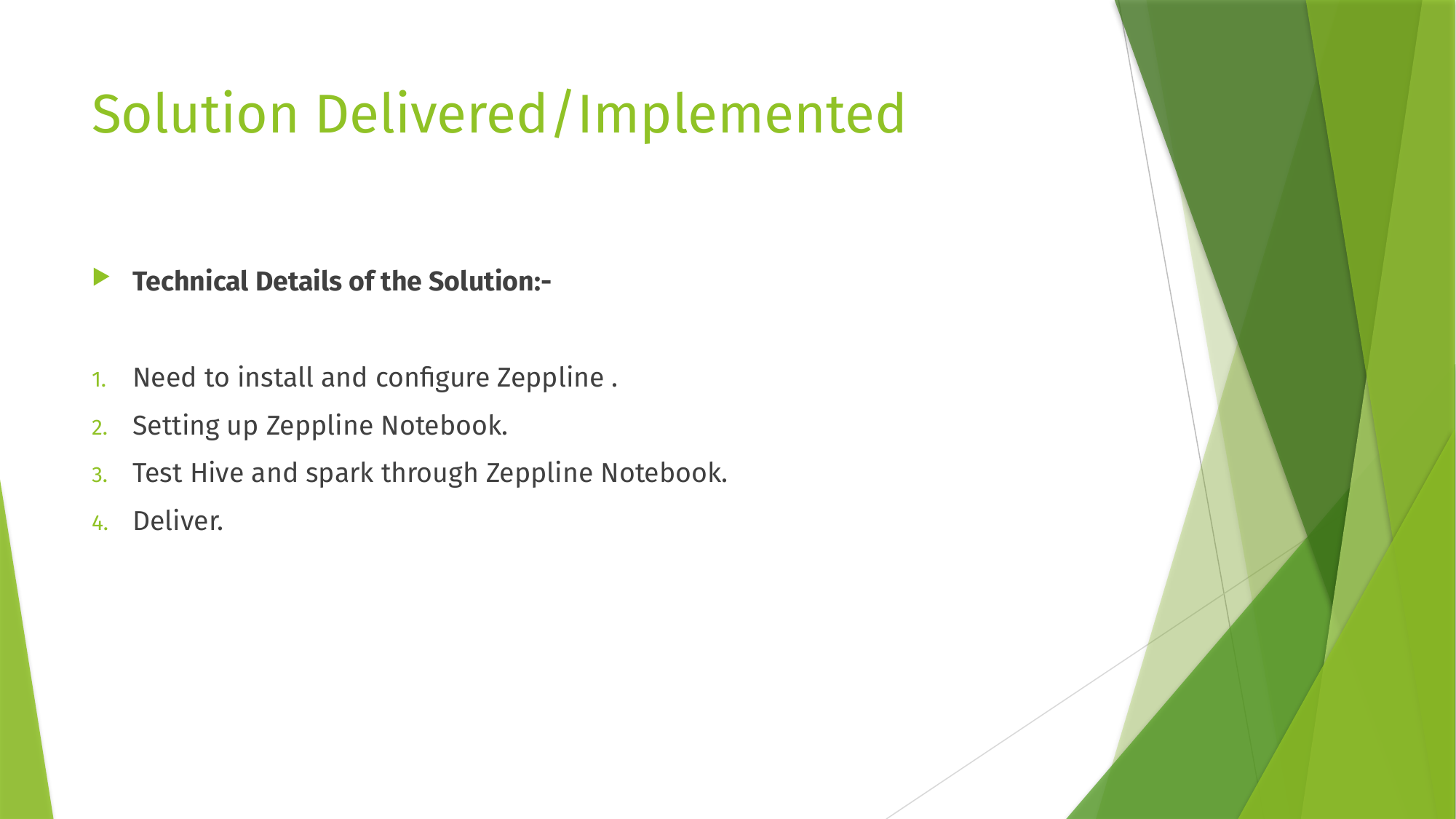

# Solution Delivered/Implemented
Technical Details of the Solution:-

Need to install and configure Zeppline .
Setting up Zeppline Notebook.
Test Hive and spark through Zeppline Notebook.
Deliver.